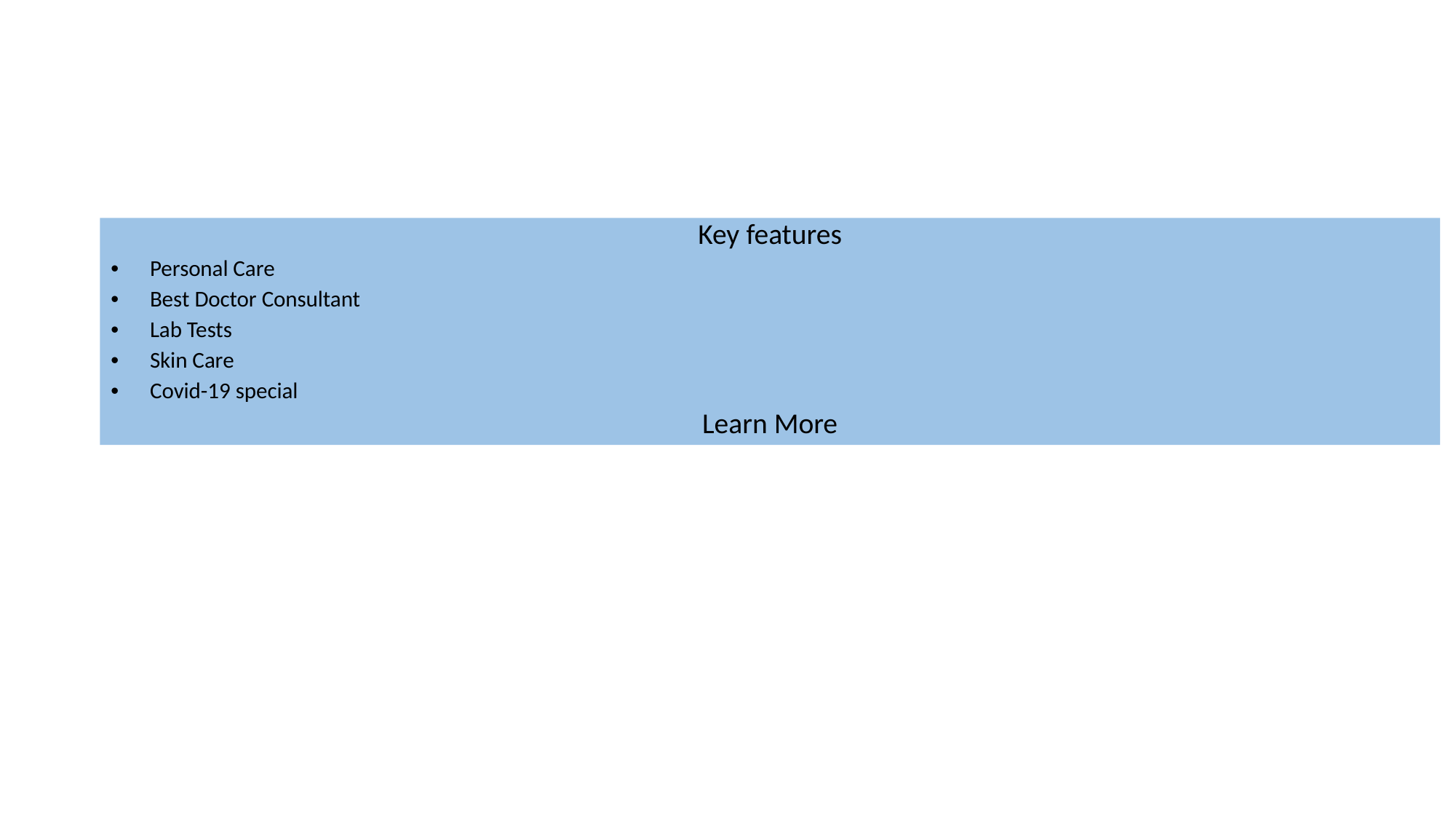

#

Key features
Personal Care
Best Doctor Consultant
Lab Tests
Skin Care
Covid-19 special
Learn More